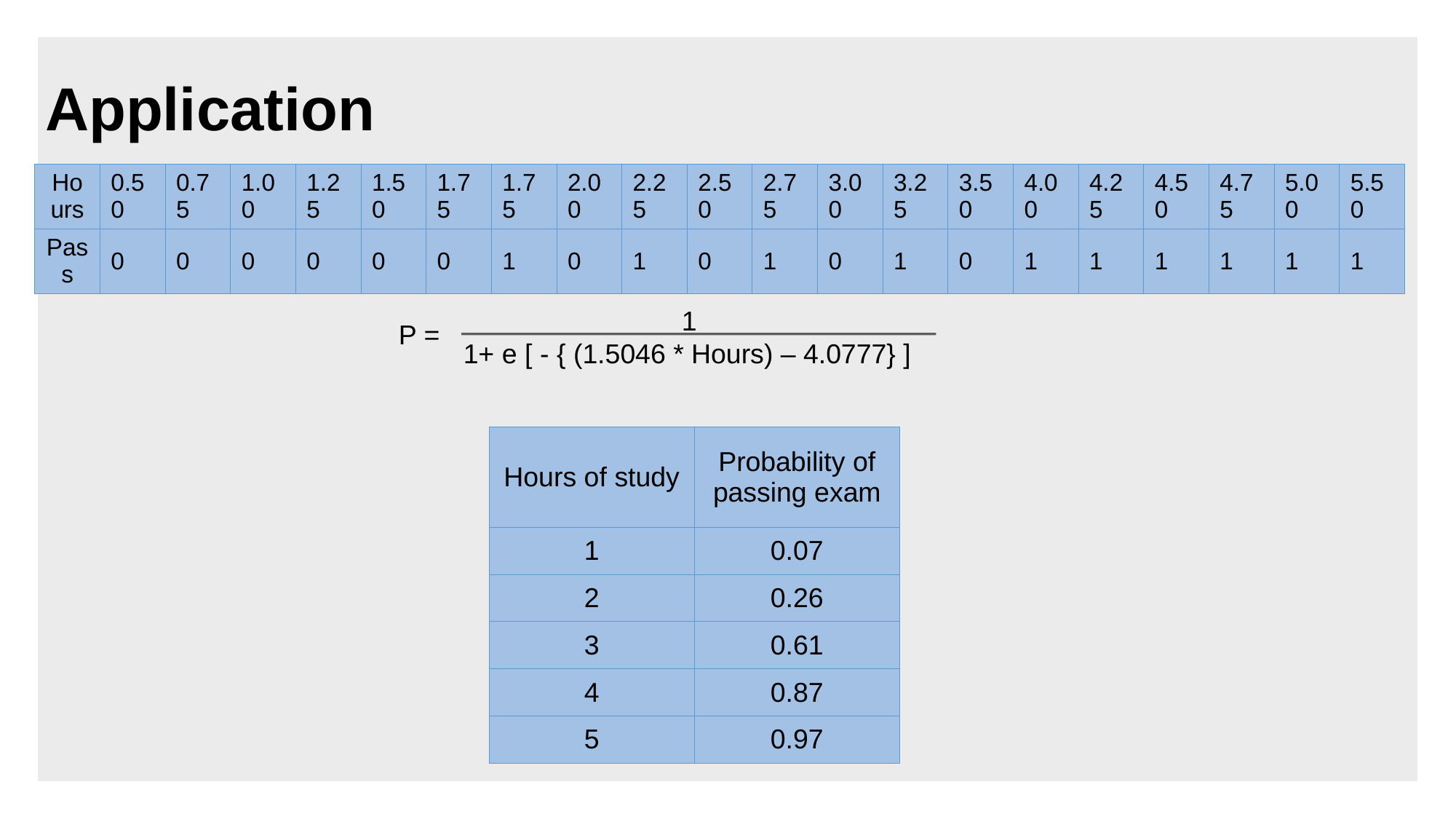

Application
| Hours | 0.50 | 0.75 | 1.00 | 1.25 | 1.50 | 1.75 | 1.75 | 2.00 | 2.25 | 2.50 | 2.75 | 3.00 | 3.25 | 3.50 | 4.00 | 4.25 | 4.50 | 4.75 | 5.00 | 5.50 |
| --- | --- | --- | --- | --- | --- | --- | --- | --- | --- | --- | --- | --- | --- | --- | --- | --- | --- | --- | --- | --- |
| Pass | 0 | 0 | 0 | 0 | 0 | 0 | 1 | 0 | 1 | 0 | 1 | 0 | 1 | 0 | 1 | 1 | 1 | 1 | 1 | 1 |
		1
1+ e [ - { (1.5046 * Hours) – 4.0777} ]
P =
| Hours of study | Probability of passing exam |
| --- | --- |
| 1 | 0.07 |
| 2 | 0.26 |
| 3 | 0.61 |
| 4 | 0.87 |
| 5 | 0.97 |